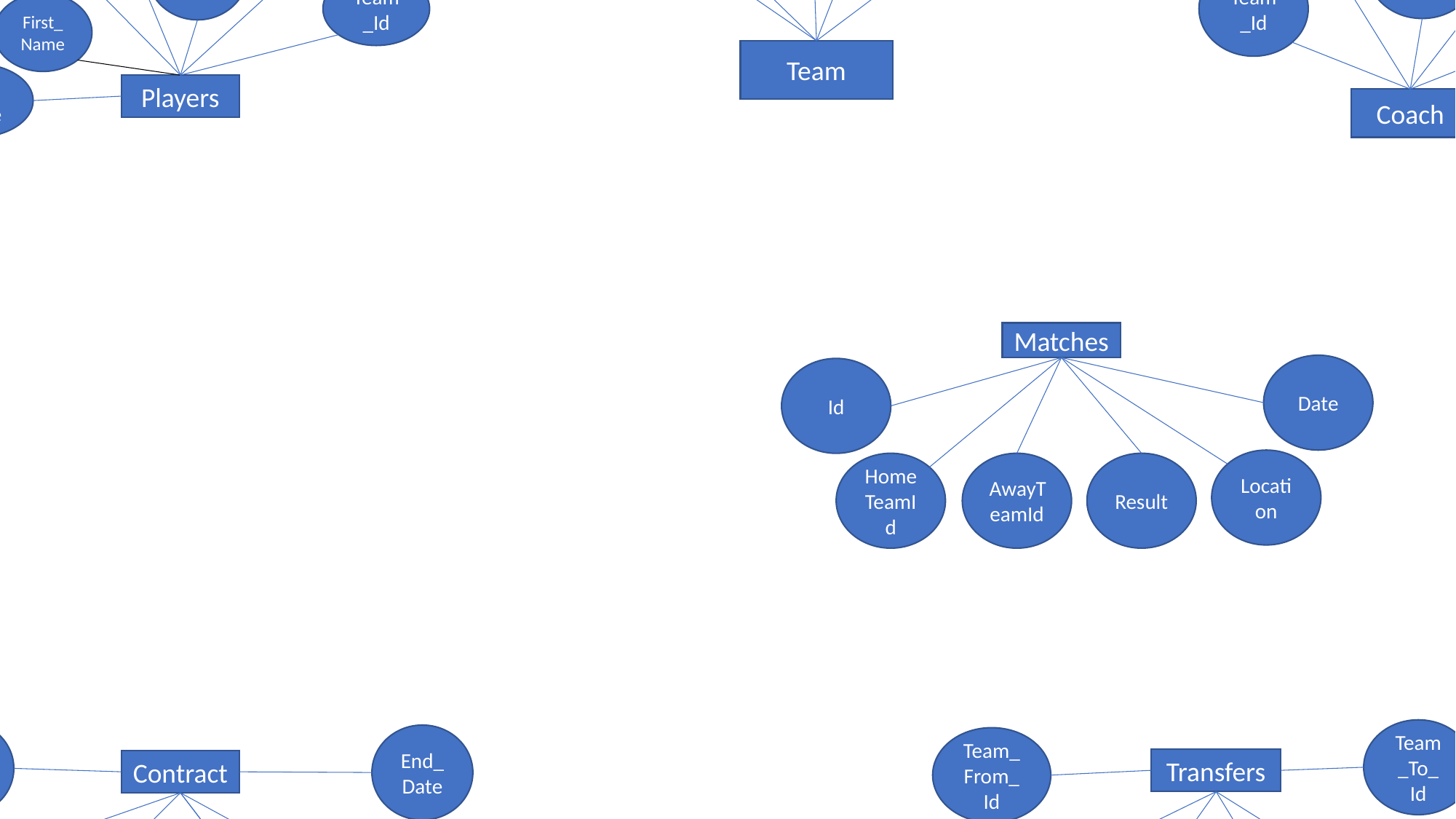

Id
City
Name
Coach
Stadium
Team
Position
Nationality
Id
Birthdate
Team_Id
First_Name
Last_
Name
Players
First_Name
Last_Name
Id
Nationality
Team_Id
Coach
Matches
Date
Id
Location
Result
AwayTeamId
HomeTeamId
Team_To_ Id
Team_From_ Id
Transfers
Id
PlayerId
Date_Transferred
Transfer_Fee
StartDate
End_Date
Contract
Id
Team_Id
Salary
Player_Id